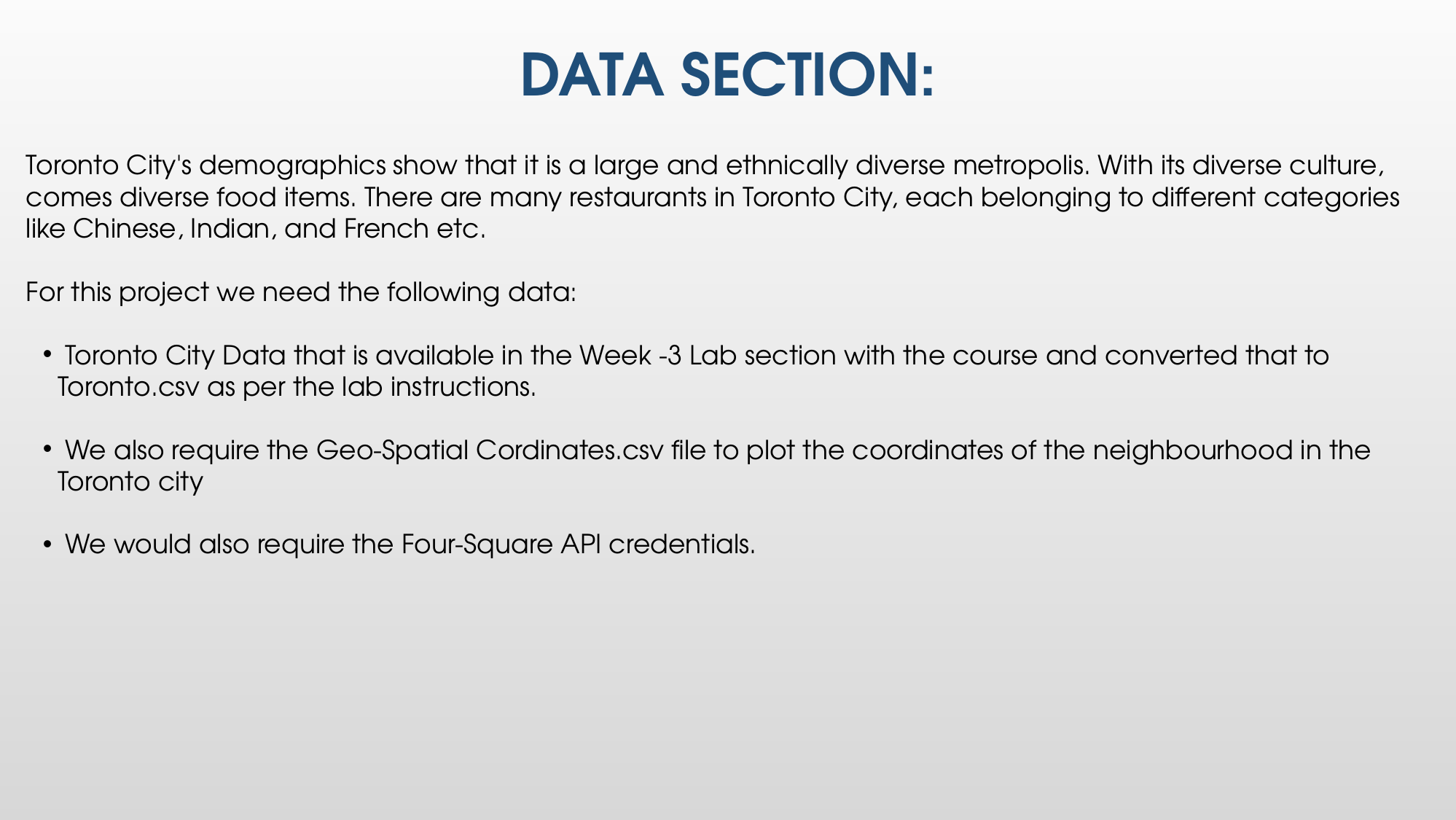

# Data Section:
Toronto City's demographics show that it is a large and ethnically diverse metropolis. With its diverse culture, comes diverse food items. There are many restaurants in Toronto City, each belonging to different categories like Chinese, Indian, and French etc.

For this project we need the following data:

 Toronto City Data that is available in the Week -3 Lab section with the course and converted that to Toronto.csv as per the lab instructions.
 We also require the Geo-Spatial Cordinates.csv file to plot the coordinates of the neighbourhood in the Toronto city
 We would also require the Four-Square API credentials.